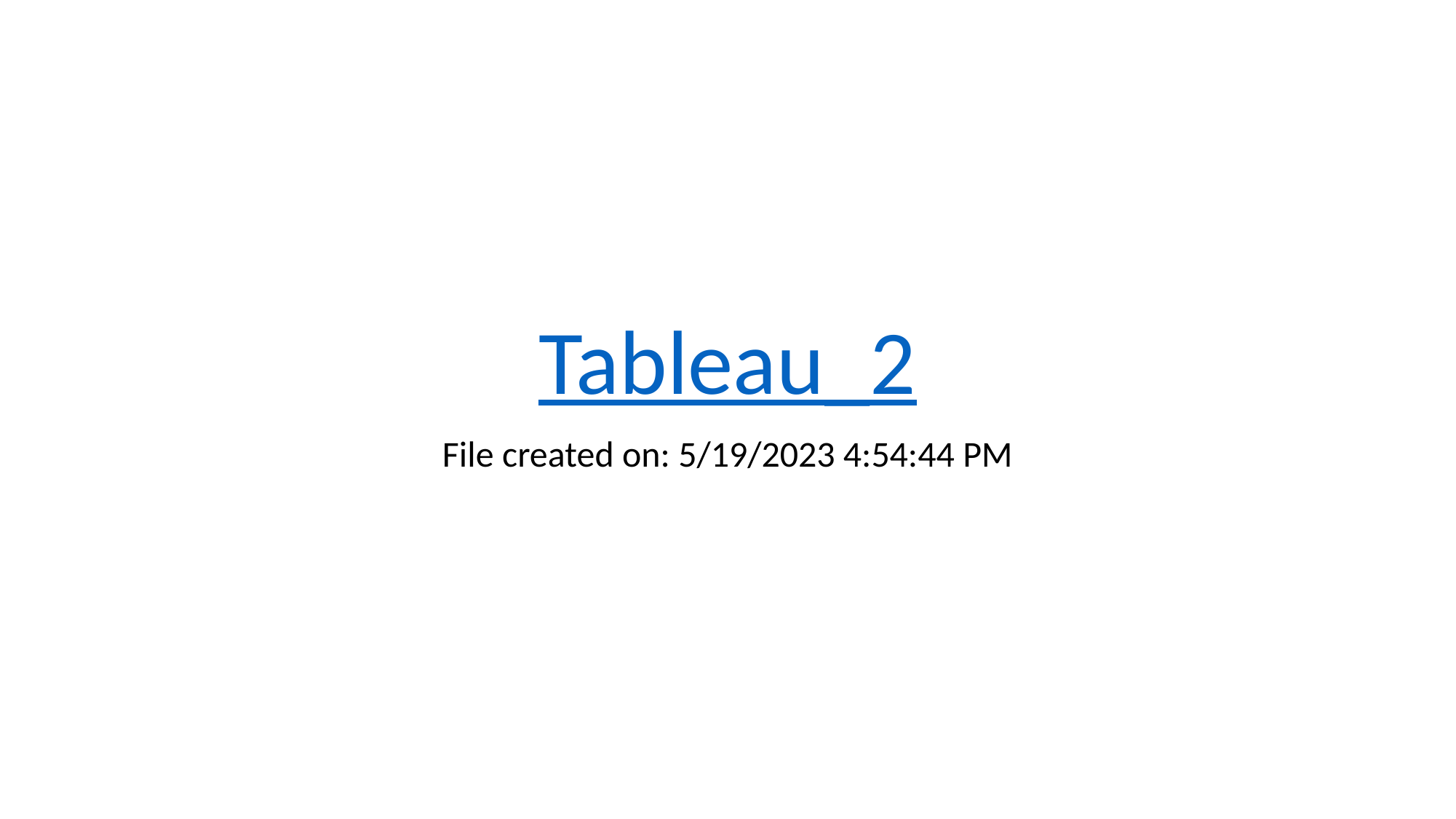

# Tableau_2
File created on: 5/19/2023 4:54:44 PM